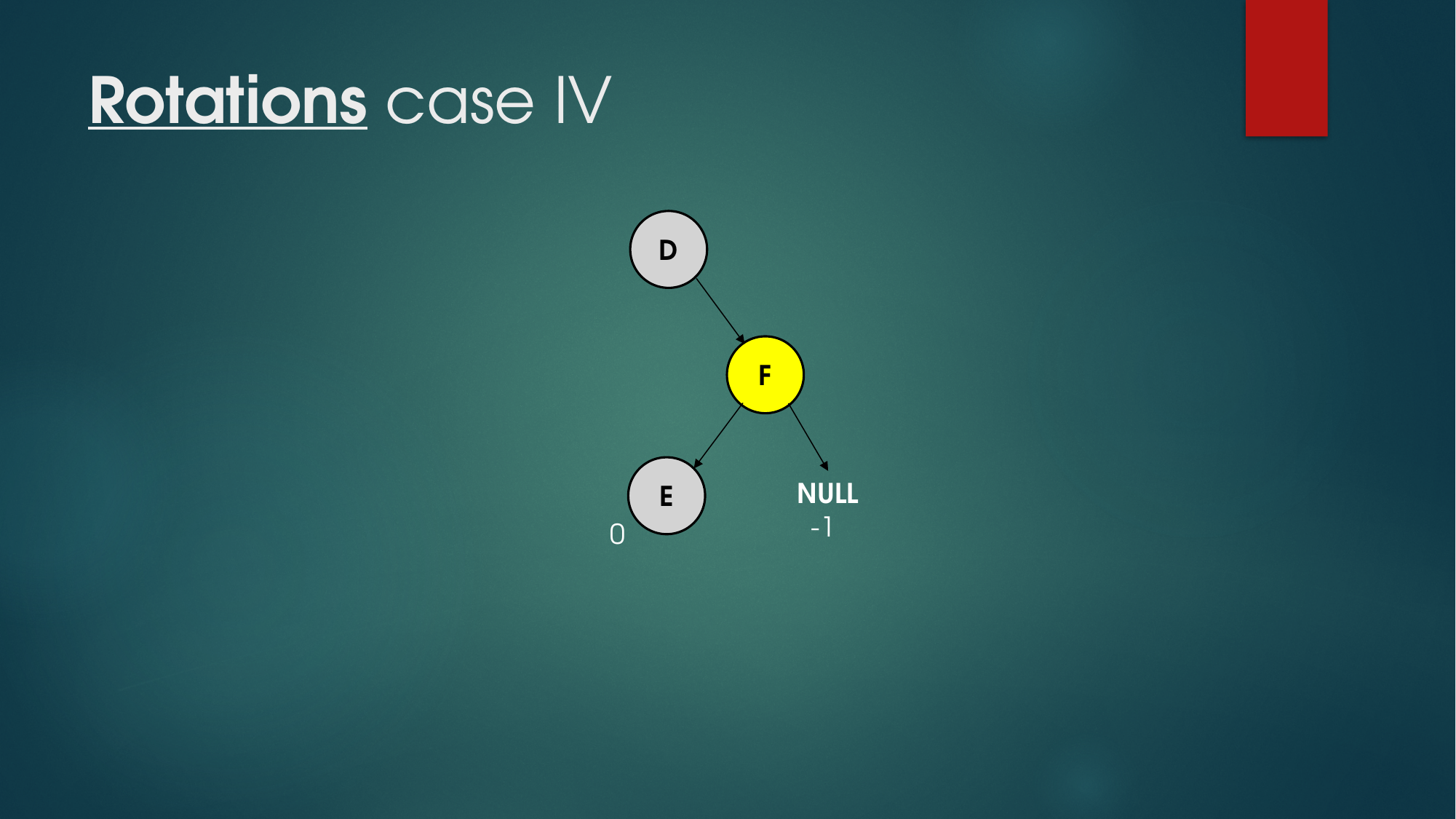

# Rotations case IV
D
F
E
NULL
-1
0